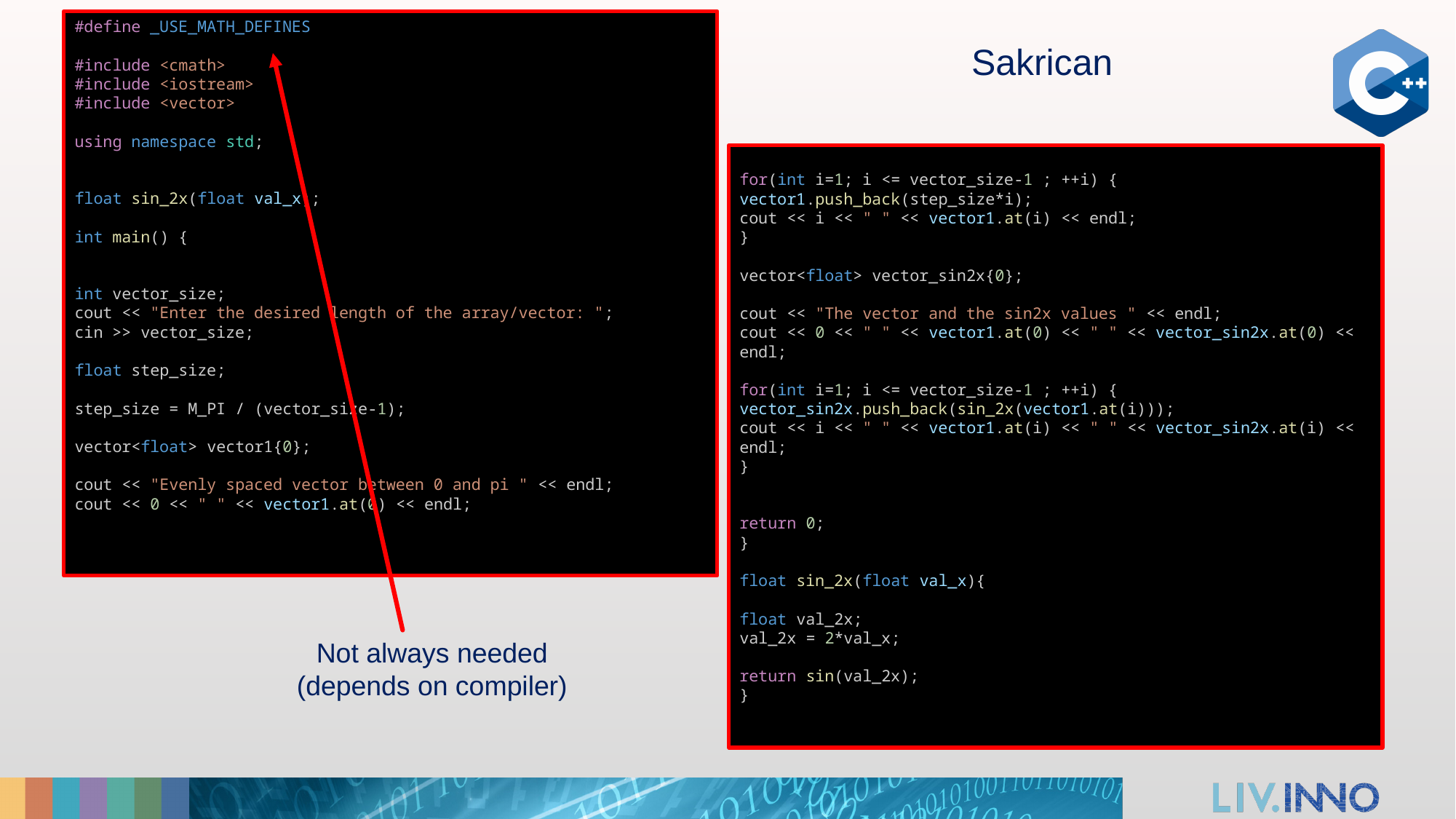

#define _USE_MATH_DEFINES
#include <cmath>
#include <iostream>
#include <vector>
using namespace std;
float sin_2x(float val_x);
int main() {
int vector_size;
cout << "Enter the desired length of the array/vector: ";
cin >> vector_size;
float step_size;
step_size = M_PI / (vector_size-1);
vector<float> vector1{0};
cout << "Evenly spaced vector between 0 and pi " << endl;
cout << 0 << " " << vector1.at(0) << endl;

Sakrican
for(int i=1; i <= vector_size-1 ; ++i) {
vector1.push_back(step_size*i);
cout << i << " " << vector1.at(i) << endl;
}
vector<float> vector_sin2x{0};
cout << "The vector and the sin2x values " << endl;
cout << 0 << " " << vector1.at(0) << " " << vector_sin2x.at(0) << endl;
for(int i=1; i <= vector_size-1 ; ++i) {
vector_sin2x.push_back(sin_2x(vector1.at(i)));
cout << i << " " << vector1.at(i) << " " << vector_sin2x.at(i) << endl;
}
return 0;
}
float sin_2x(float val_x){
float val_2x;
val_2x = 2*val_x;
return sin(val_2x);
}

Not always needed (depends on compiler)